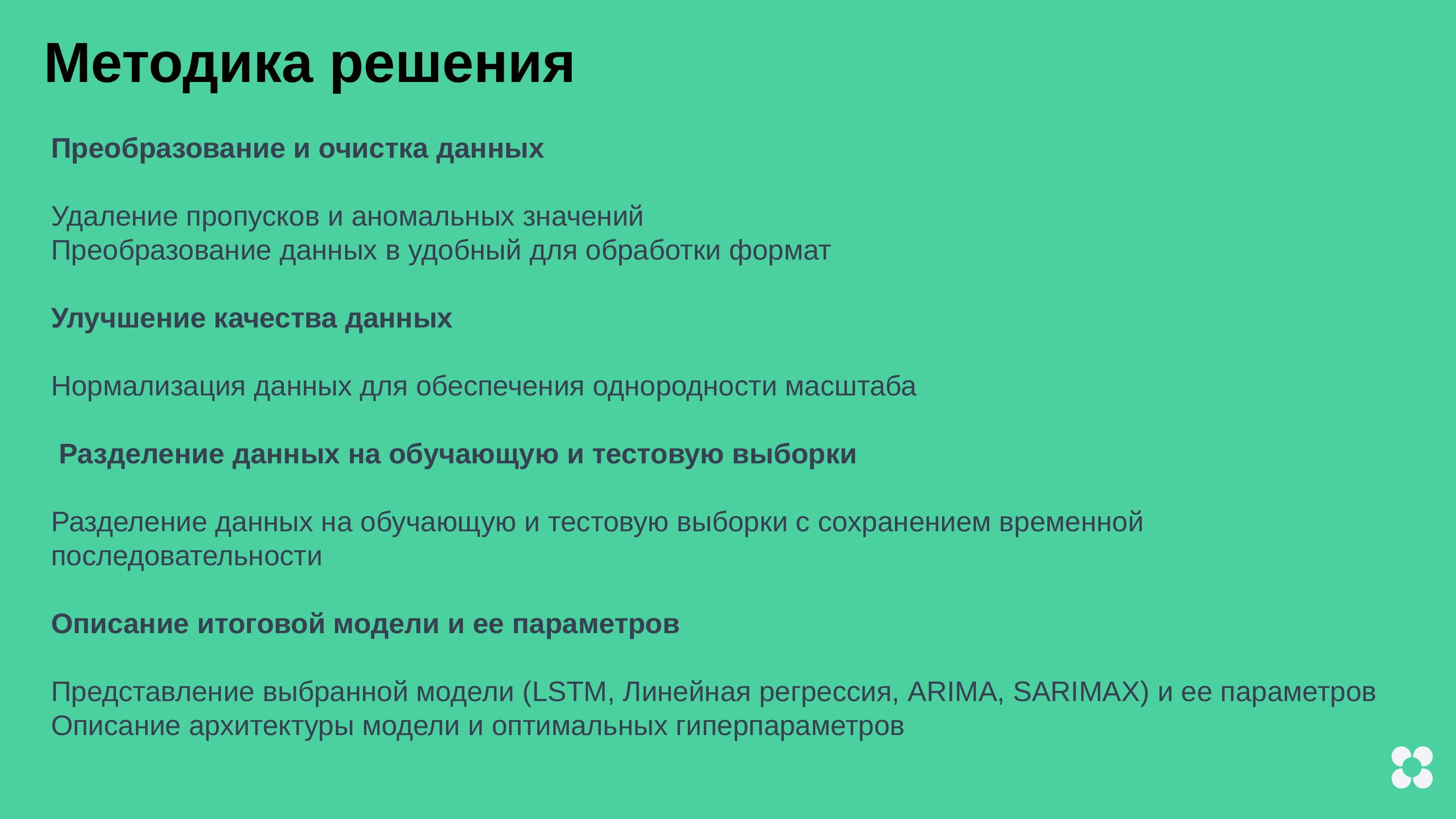

Методика решения

Преобразование и очистка данных

Удаление пропусков и аномальных значений
Преобразование данных в удобный для обработки формат

Улучшение качества данных

Нормализация данных для обеспечения однородности масштаба

 Разделение данных на обучающую и тестовую выборки

Разделение данных на обучающую и тестовую выборки с сохранением временной последовательности

Описание итоговой модели и ее параметров

Представление выбранной модели (LSTM, Линейная регрессия, ARIMA, SARIMAX) и ее параметров
Описание архитектуры модели и оптимальных гиперпараметровКод Диплома